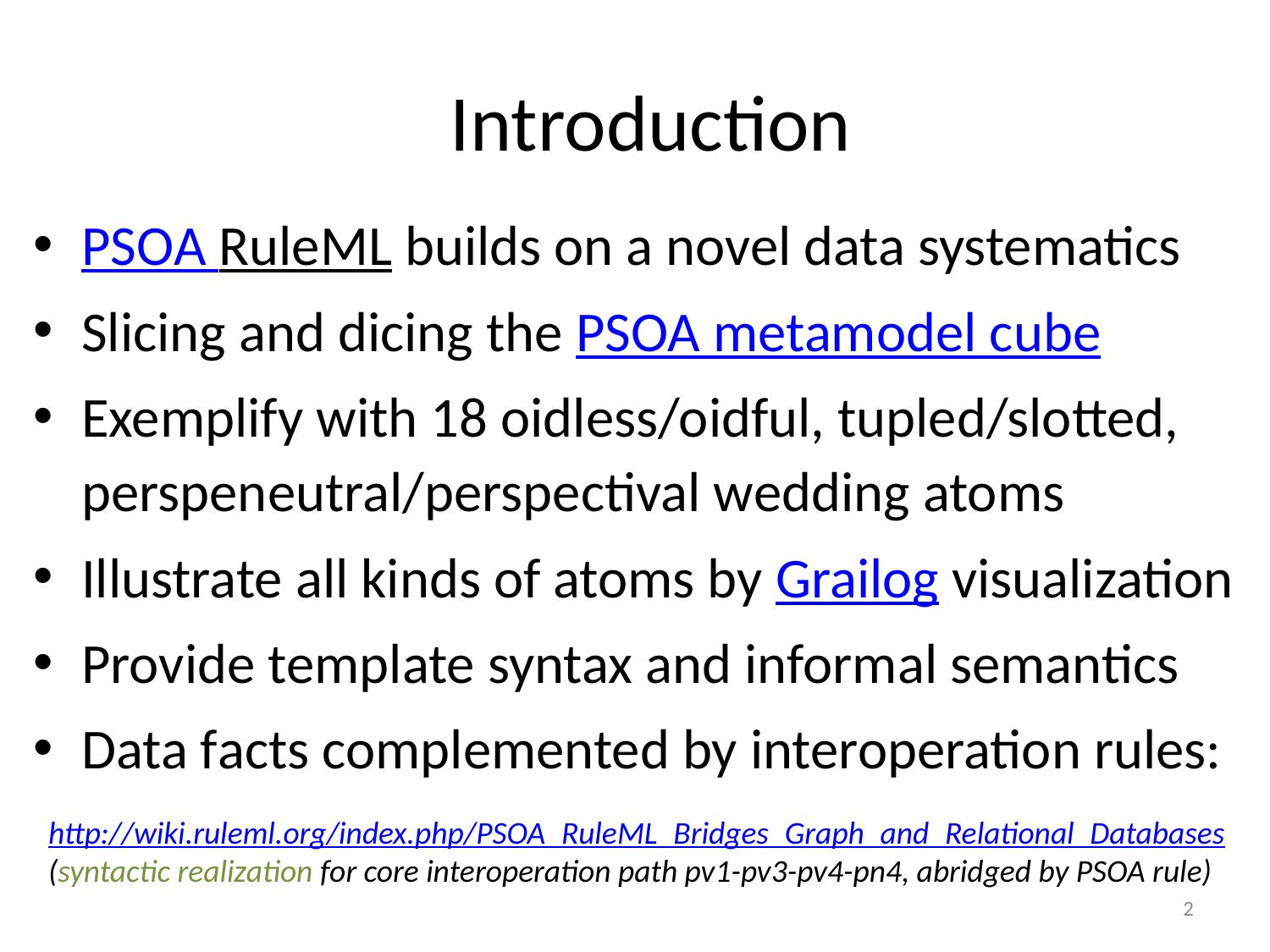

# Introduction
PSOA RuleML builds on a novel data systematics
Slicing and dicing the PSOA metamodel cube
Exemplify with 18 oidless/oidful, tupled/slotted, perspeneutral/perspectival wedding atoms
Illustrate all kinds of atoms by Grailog visualization
Provide template syntax and informal semantics
Data facts complemented by interoperation rules:
http://wiki.ruleml.org/index.php/PSOA_RuleML_Bridges_Graph_and_Relational_Databases
(syntactic realization for core interoperation path pv1-pv3-pv4-pn4, abridged by PSOA rule)
2